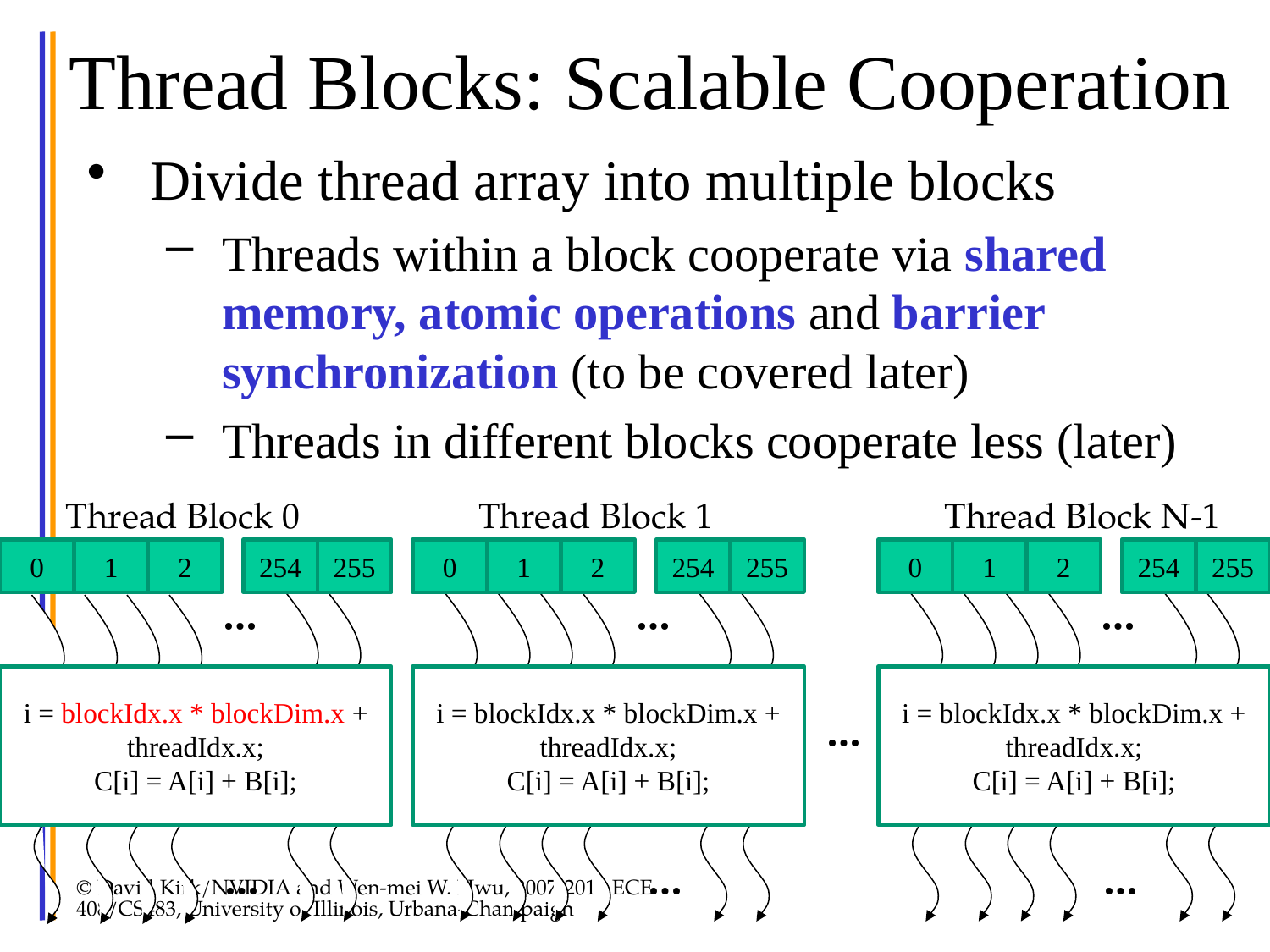

# Thread Blocks: Scalable Cooperation

Divide thread array into multiple blocks
Threads within a block cooperate via shared memory, atomic operations and barrier synchronization (to be covered later)
Threads in different blocks cooperate less (later)
Thread Block 0
Thread Block 1
Thread Block N-1
0
1
2
254
255
0
1
2
254
255
0
1
2
254
255
…
…
…

i = blockIdx.x * blockDim.x + threadIdx.x;
C[i] = A[i] + B[i];
i = blockIdx.x * blockDim.x + threadIdx.x;
C[i] = A[i] + B[i];
i = blockIdx.x * blockDim.x + threadIdx.x;
C[i] = A[i] + B[i];
…
…
…
…
© David Kirk/NVIDIA and Wen-mei W. Hwu, 2007-2018 ECE408/CS483, University of Illinois, Urbana-Champaign